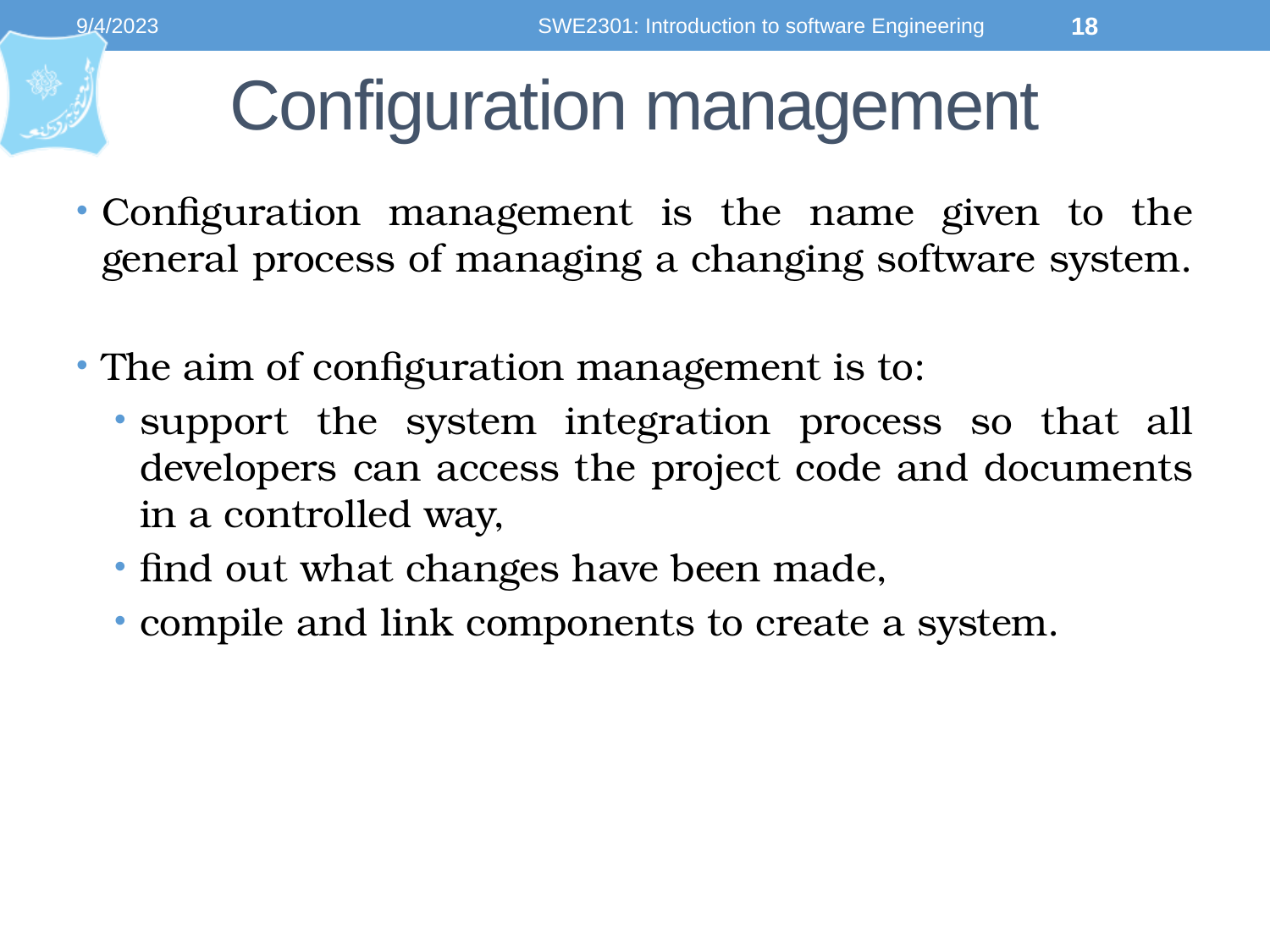

9/4/2023
SWE2301: Introduction to software Engineering
18
# Configuration management
Configuration management is the name given to the general process of managing a changing software system.

The aim of configuration management is to:
support the system integration process so that all developers can access the project code and documents in a controlled way,
find out what changes have been made,
compile and link components to create a system.